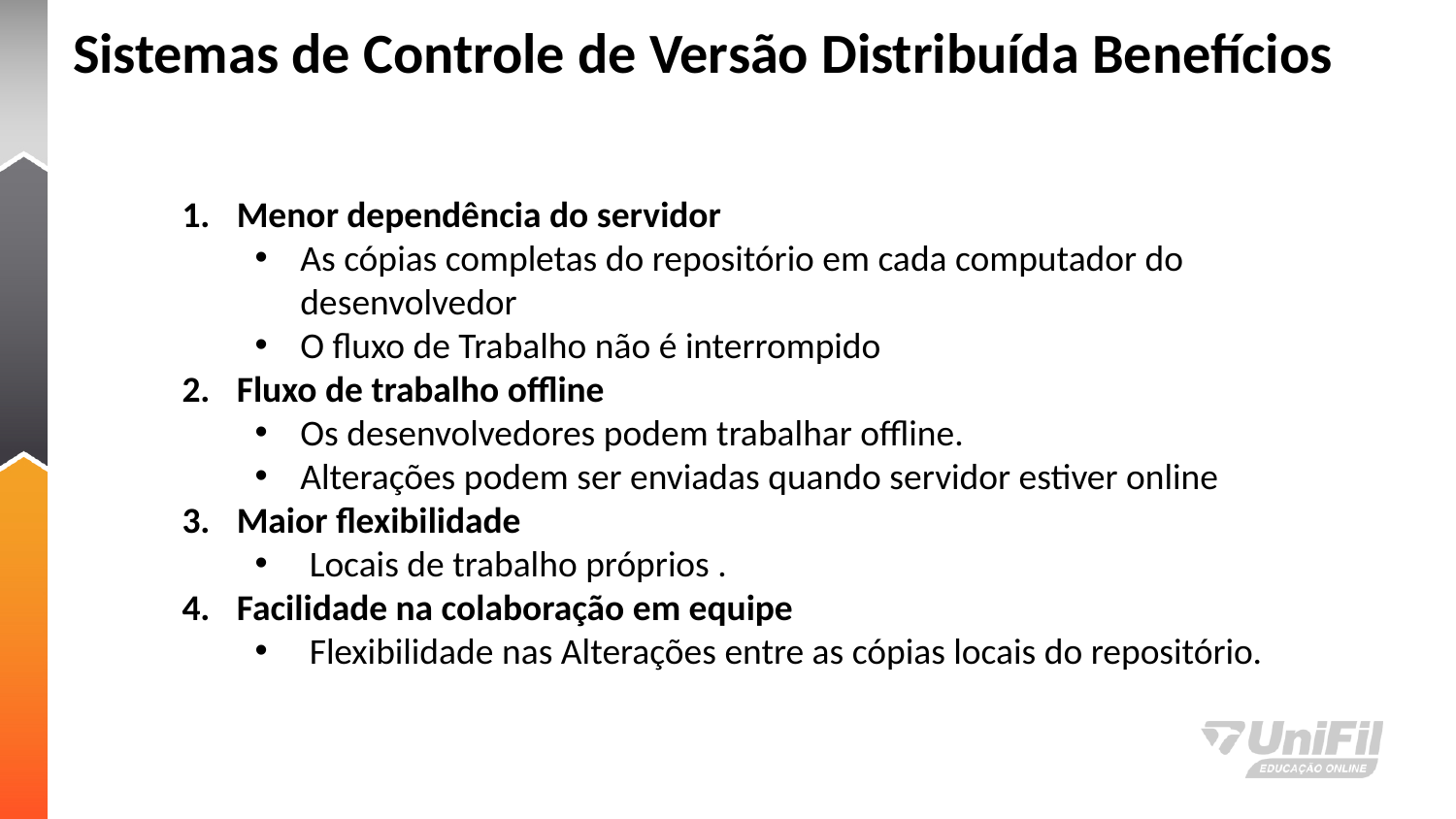

# Sistemas de Controle de Versão Distribuída Benefícios
Menor dependência do servidor
As cópias completas do repositório em cada computador do desenvolvedor
O fluxo de Trabalho não é interrompido
Fluxo de trabalho offline
Os desenvolvedores podem trabalhar offline.
Alterações podem ser enviadas quando servidor estiver online
Maior flexibilidade
Locais de trabalho próprios .
Facilidade na colaboração em equipe
Flexibilidade nas Alterações entre as cópias locais do repositório.

02/05/2022
Aula 1
20